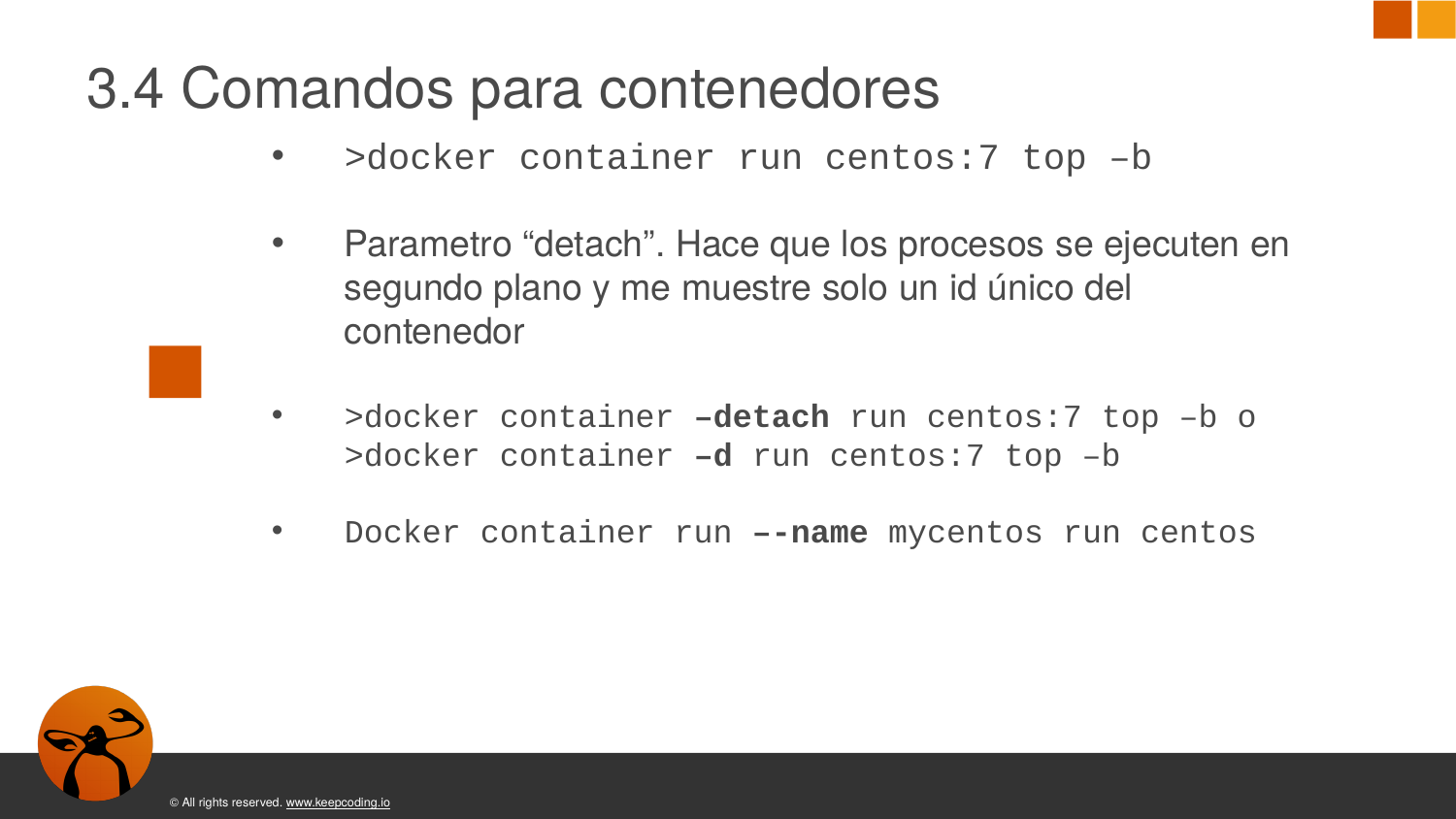

3.4 Comandos para contenedores

>docker container run centos:7 top –b

Parametro “detach”. Hace que los procesos se ejecuten en segundo plano y me muestre solo un id único del contenedor

>docker container –detach run centos:7 top –b o >docker container –d run centos:7 top –b

Docker container run –-name mycentos run centos